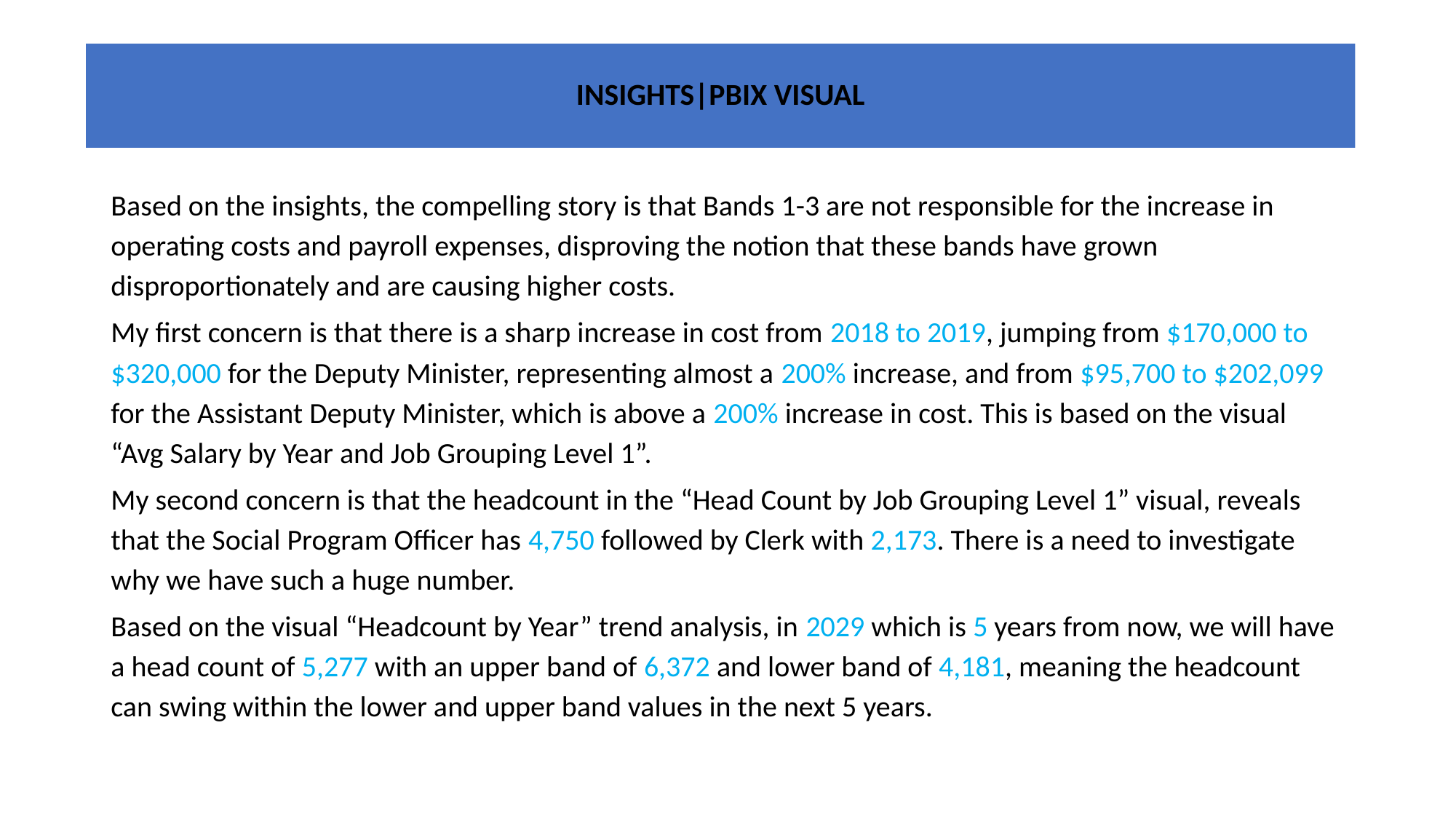

# INSIGHTS|PBIX VISUAL
Based on the insights, the compelling story is that Bands 1-3 are not responsible for the increase in operating costs and payroll expenses, disproving the notion that these bands have grown disproportionately and are causing higher costs.
My first concern is that there is a sharp increase in cost from 2018 to 2019, jumping from $170,000 to $320,000 for the Deputy Minister, representing almost a 200% increase, and from $95,700 to $202,099 for the Assistant Deputy Minister, which is above a 200% increase in cost. This is based on the visual “Avg Salary by Year and Job Grouping Level 1”.
My second concern is that the headcount in the “Head Count by Job Grouping Level 1” visual, reveals that the Social Program Officer has 4,750 followed by Clerk with 2,173. There is a need to investigate why we have such a huge number.
Based on the visual “Headcount by Year” trend analysis, in 2029 which is 5 years from now, we will have a head count of 5,277 with an upper band of 6,372 and lower band of 4,181, meaning the headcount can swing within the lower and upper band values in the next 5 years.